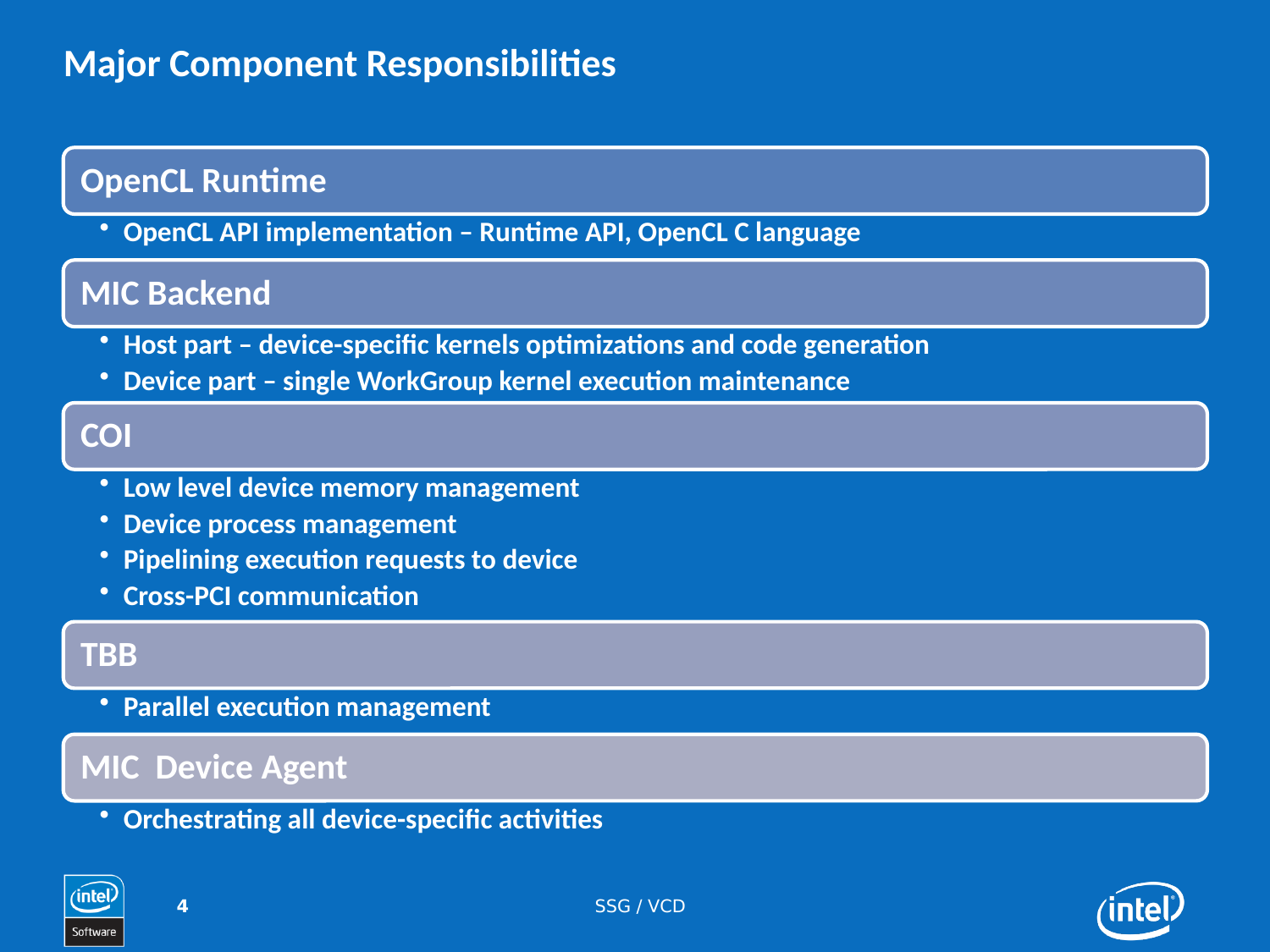

# Major Component Responsibilities
OpenCL Runtime
OpenCL API implementation – Runtime API, OpenCL C language
MIC Backend
Host part – device-specific kernels optimizations and code generation
Device part – single WorkGroup kernel execution maintenance
COI
Low level device memory management
Device process management
Pipelining execution requests to device
Cross-PCI communication
TBB
Parallel execution management
MIC  Device Agent
Orchestrating all device-specific activities
4